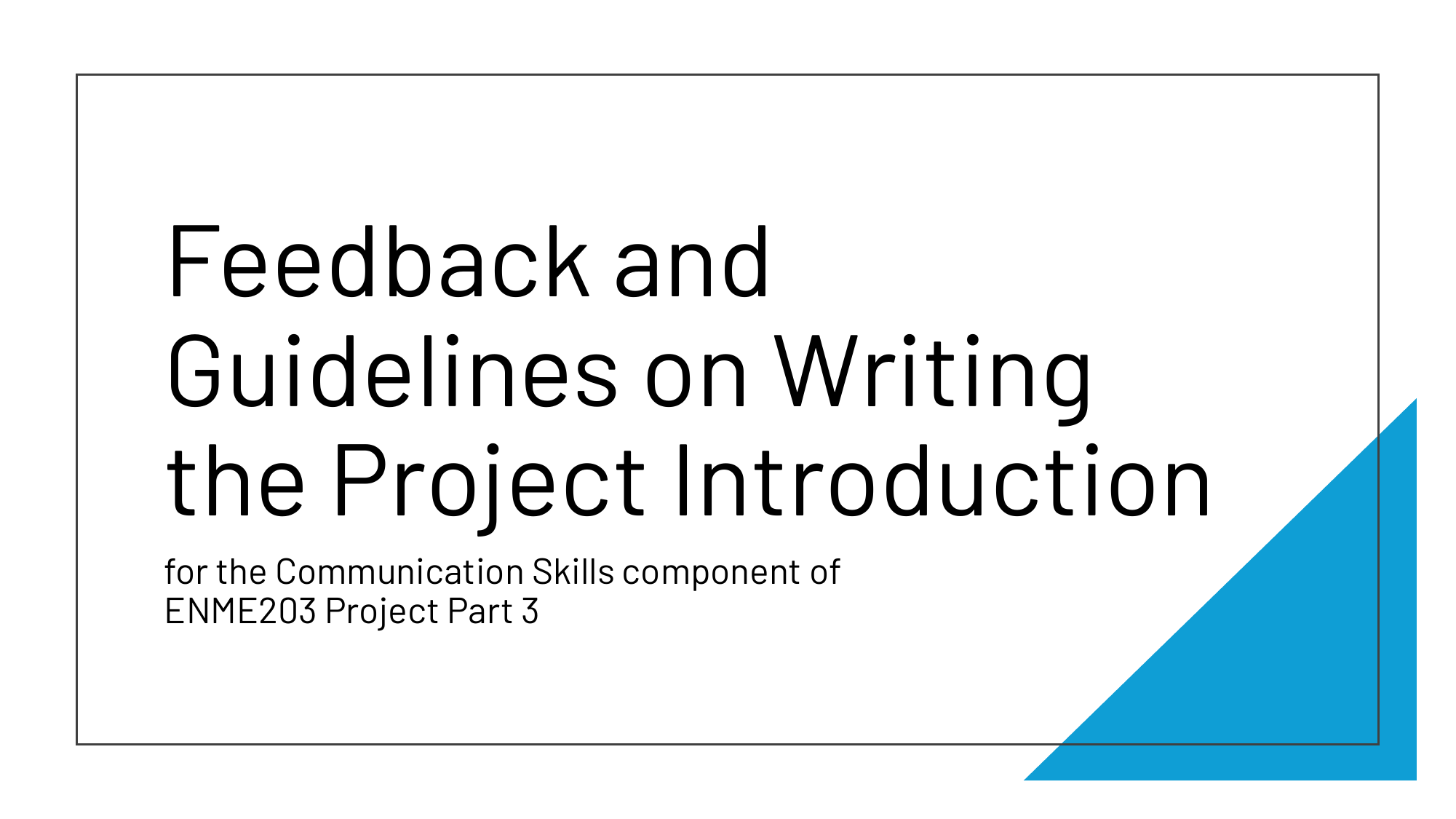

# Feedback and Guidelines on Writing the Project Introduction

for the Communication Skills component of ENME203 Project Part 3